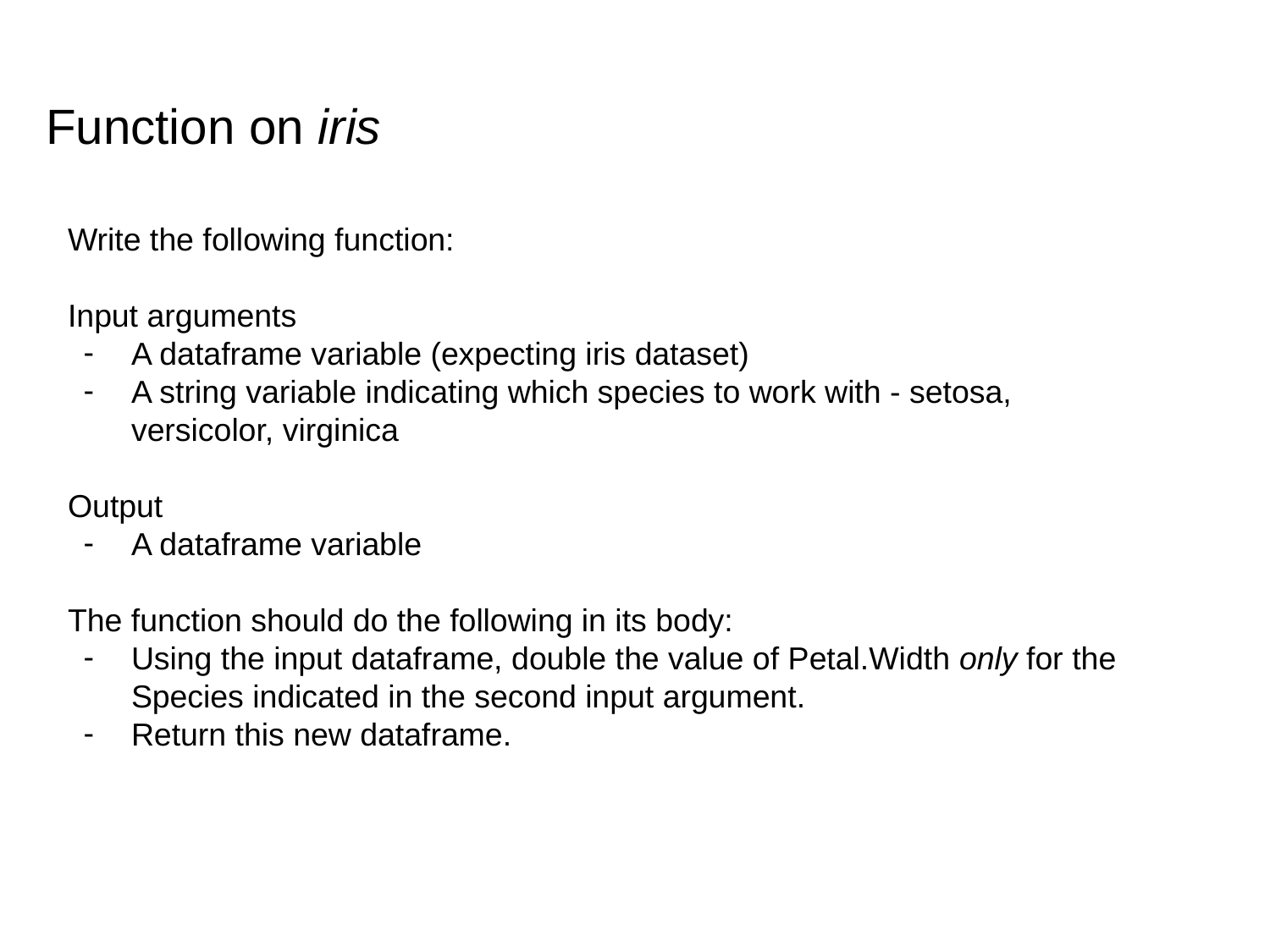

# Function on iris
Write the following function:

Input arguments
A dataframe variable (expecting iris dataset)
A string variable indicating which species to work with - setosa, versicolor, virginica

Output
A dataframe variable

The function should do the following in its body:
Using the input dataframe, double the value of Petal.Width only for the Species indicated in the second input argument.
Return this new dataframe.